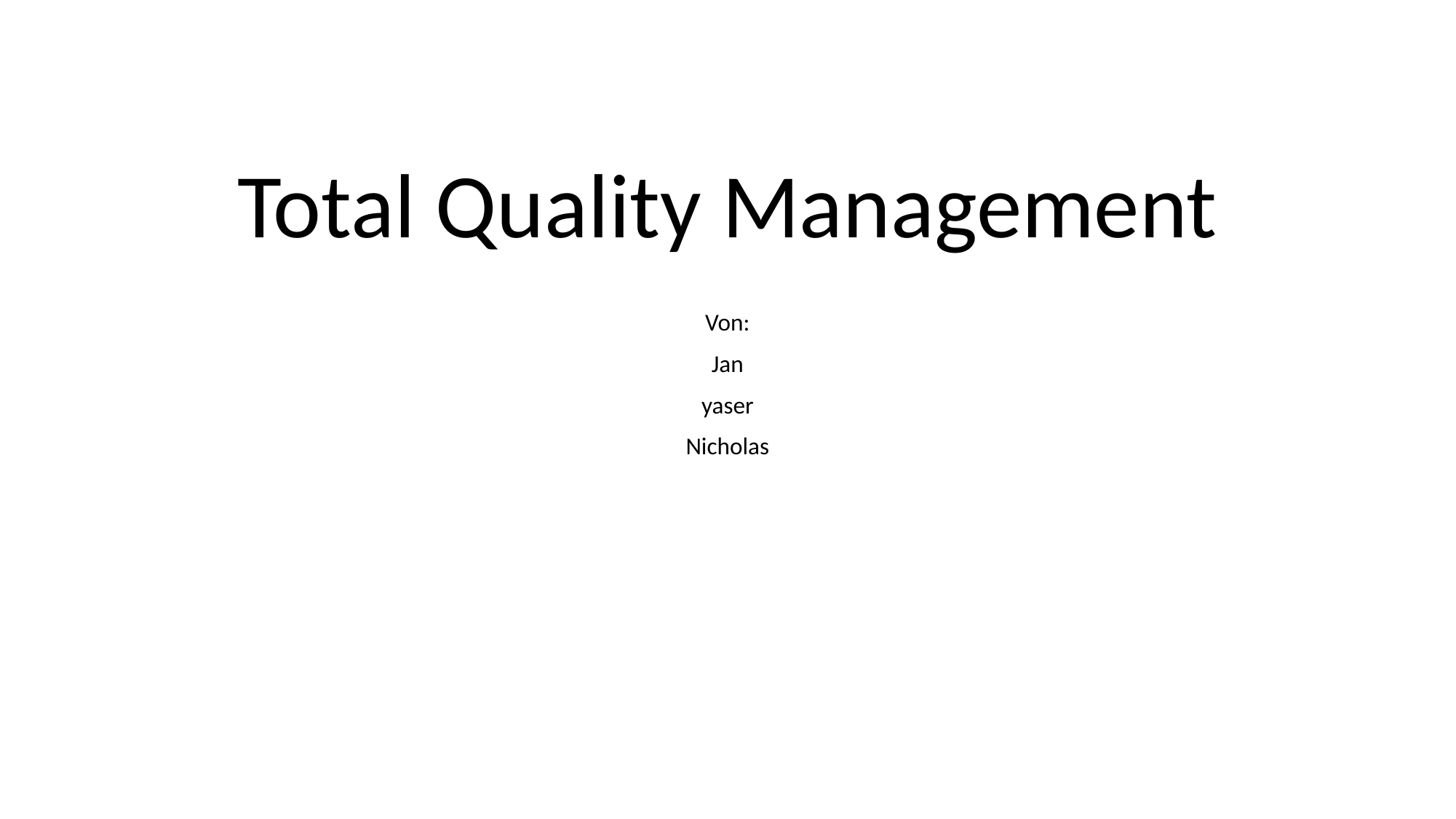

# Total Quality Management
Von:
Jan
yaser
Nicholas